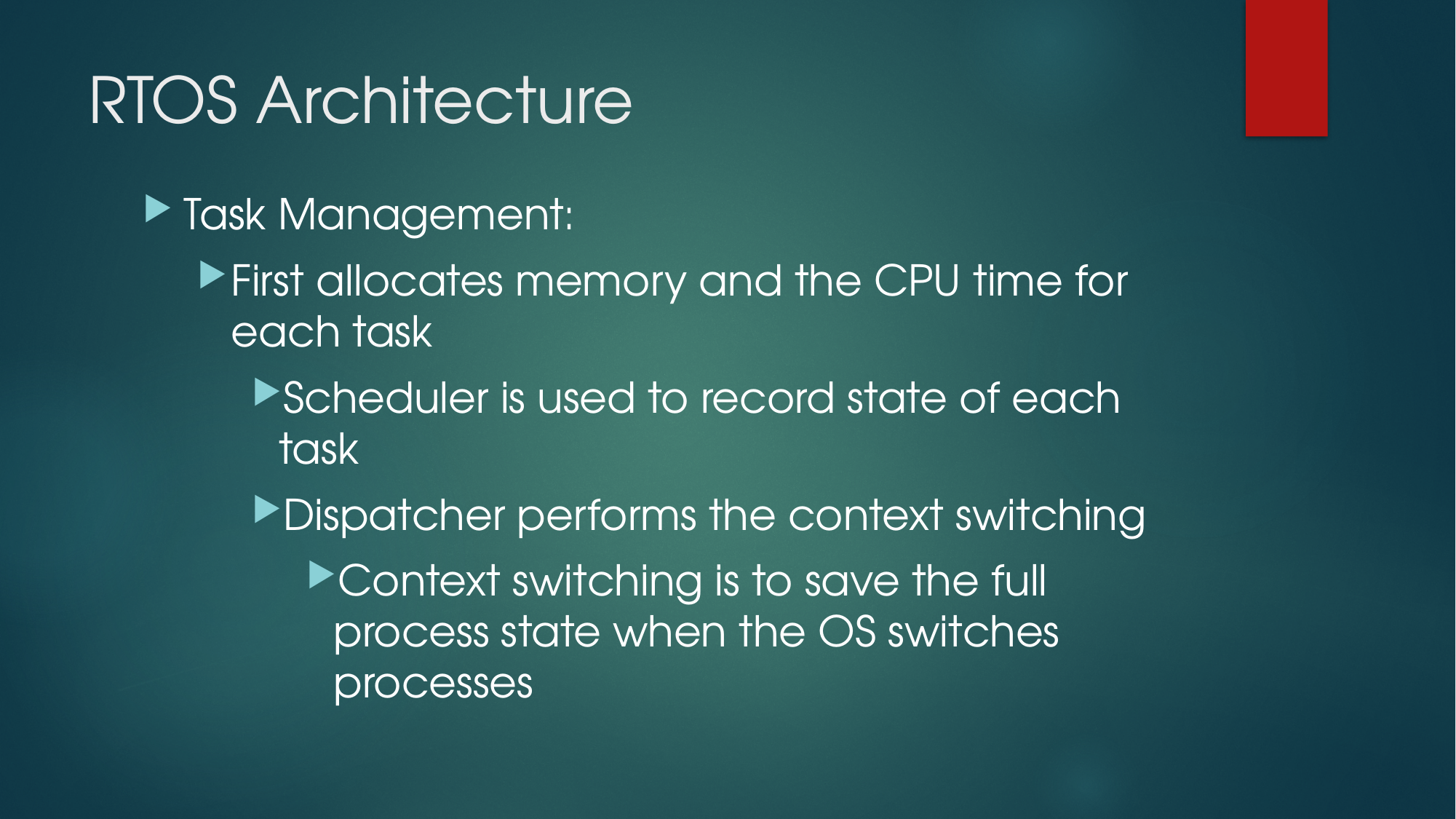

# RTOS Architecture
Task Management:
First allocates memory and the CPU time for each task
Scheduler is used to record state of each task
Dispatcher performs the context switching
Context switching is to save the full process state when the OS switches processes